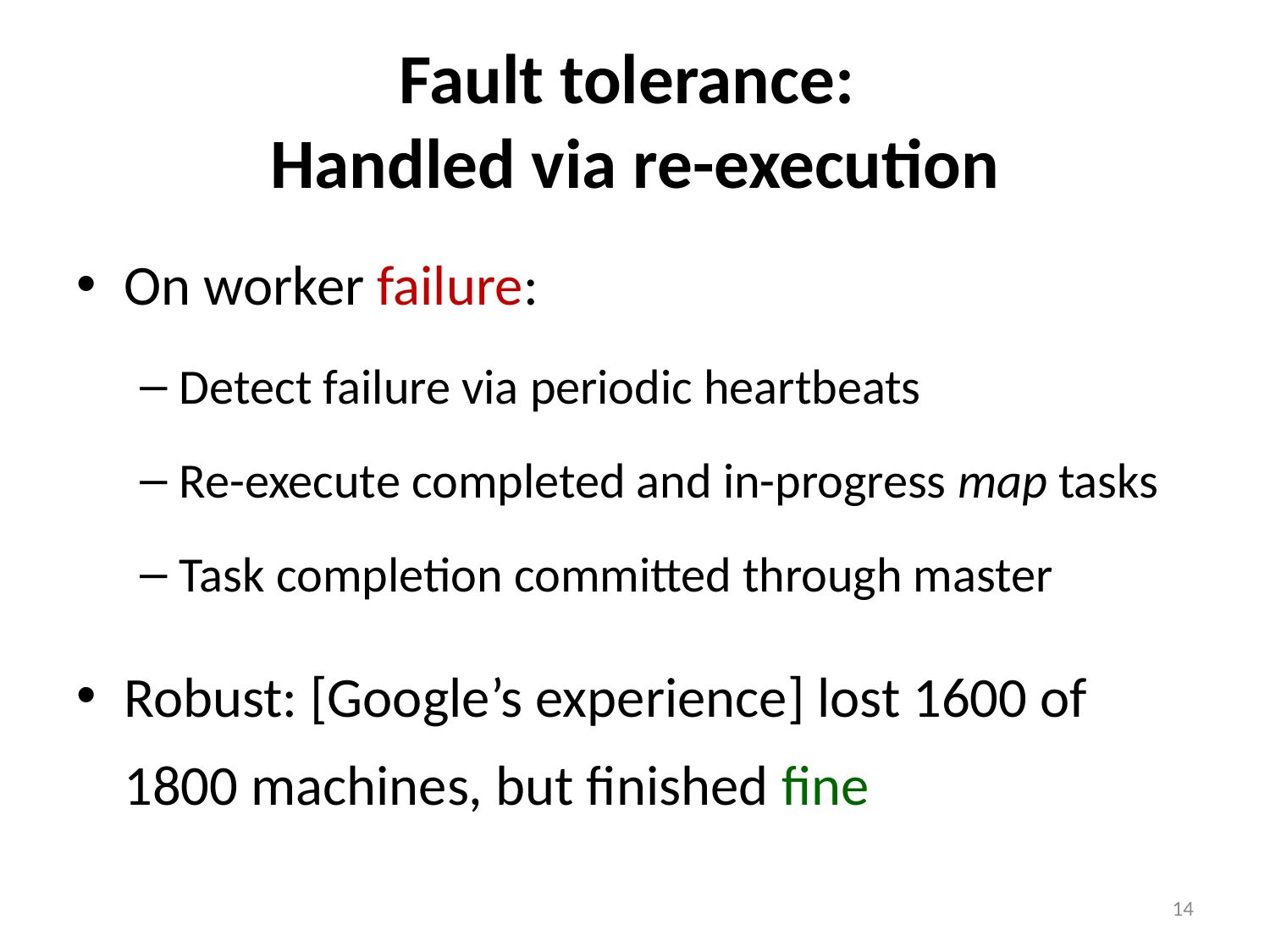

# Fault tolerance: Handled via re-execution
On worker failure:
Detect failure via periodic heartbeats
Re-execute completed and in-progress map tasks
Task completion committed through master
Robust: [Google’s experience] lost 1600 of 1800 machines, but finished fine
14